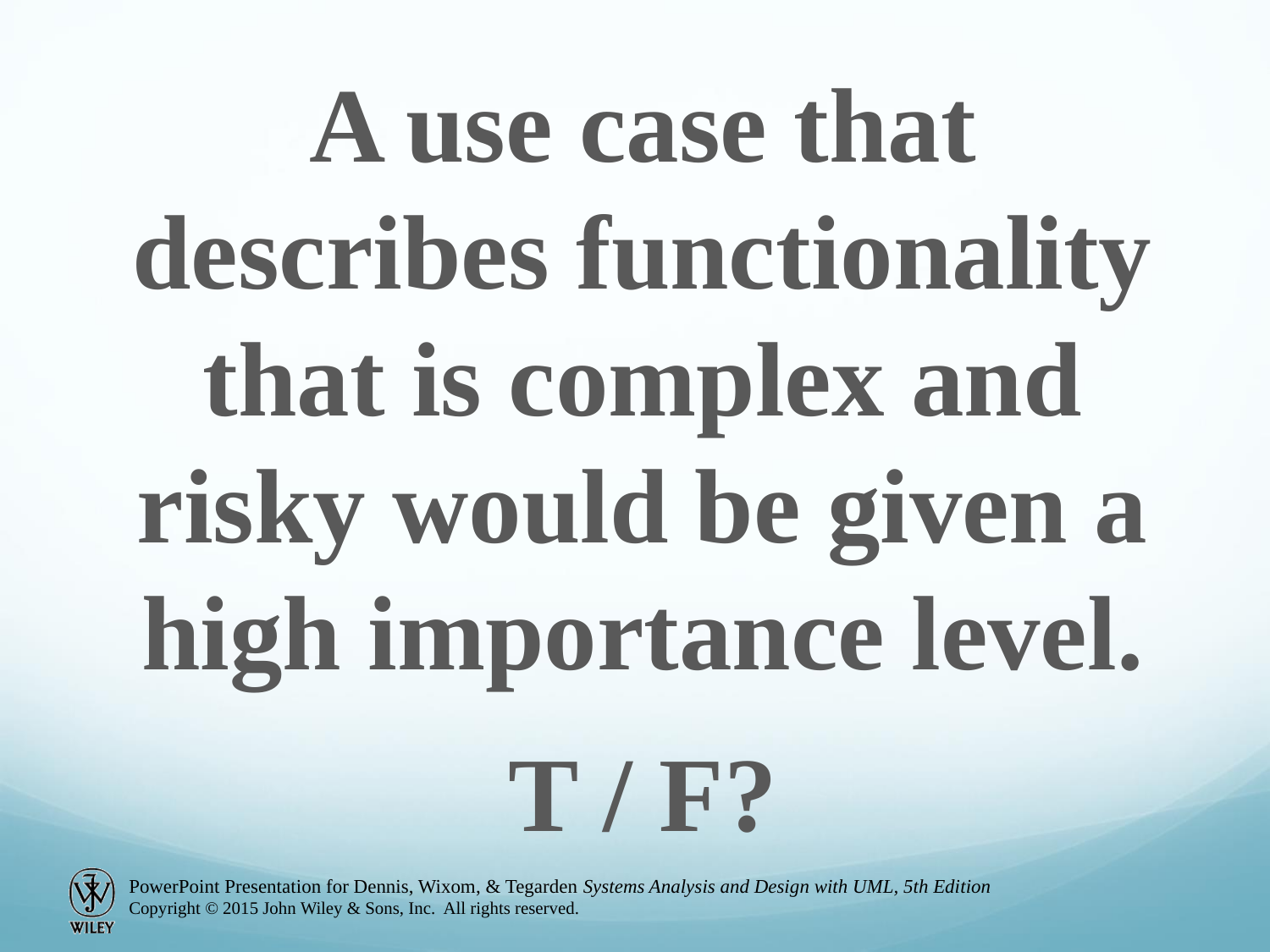

A use case that describes functionality that is complex and risky would be given a high importance level.
T / F?